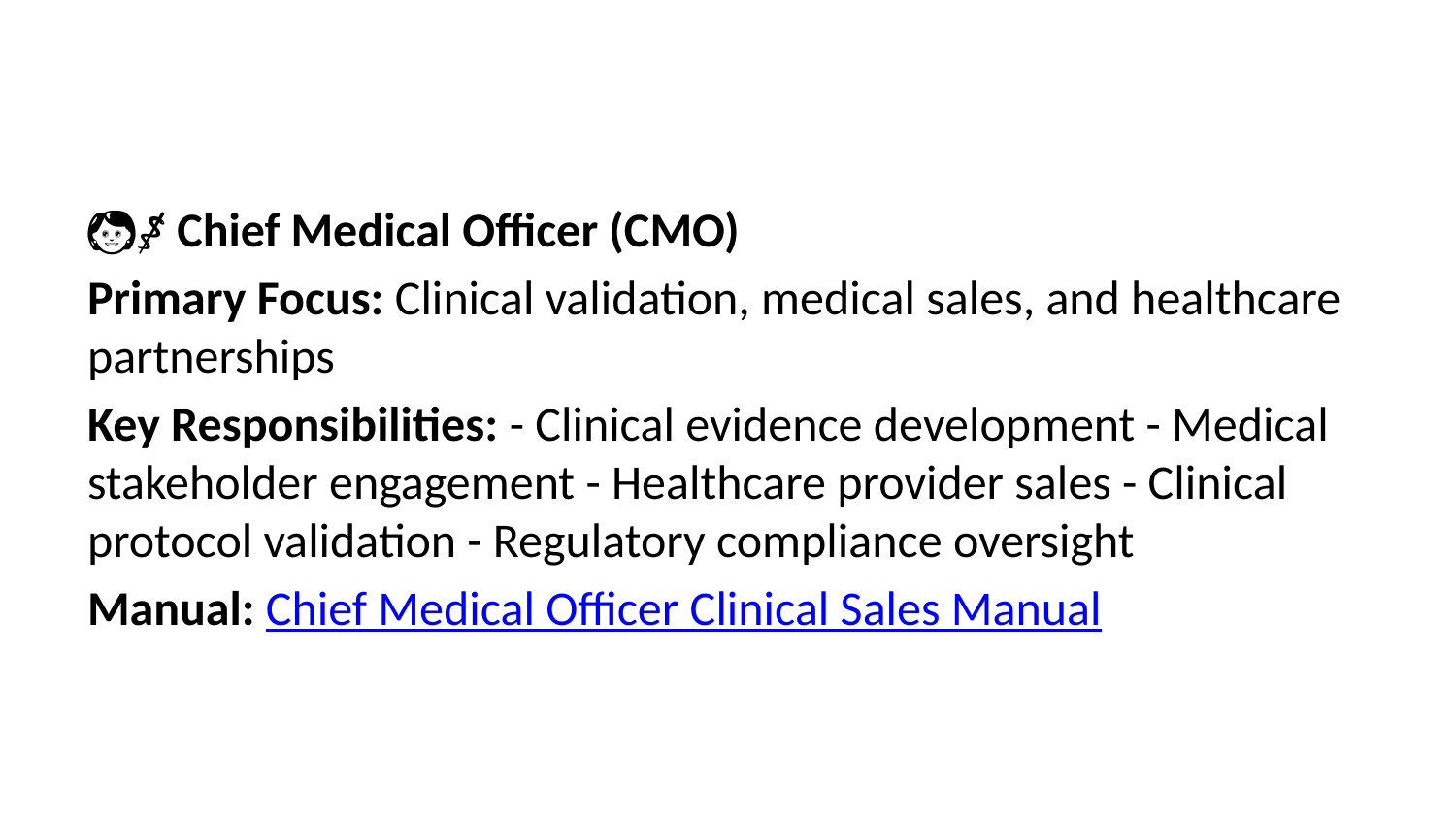

👩‍⚕️ Chief Medical Officer (CMO)
Primary Focus: Clinical validation, medical sales, and healthcare partnerships
Key Responsibilities: - Clinical evidence development - Medical stakeholder engagement - Healthcare provider sales - Clinical protocol validation - Regulatory compliance oversight
Manual: Chief Medical Officer Clinical Sales Manual